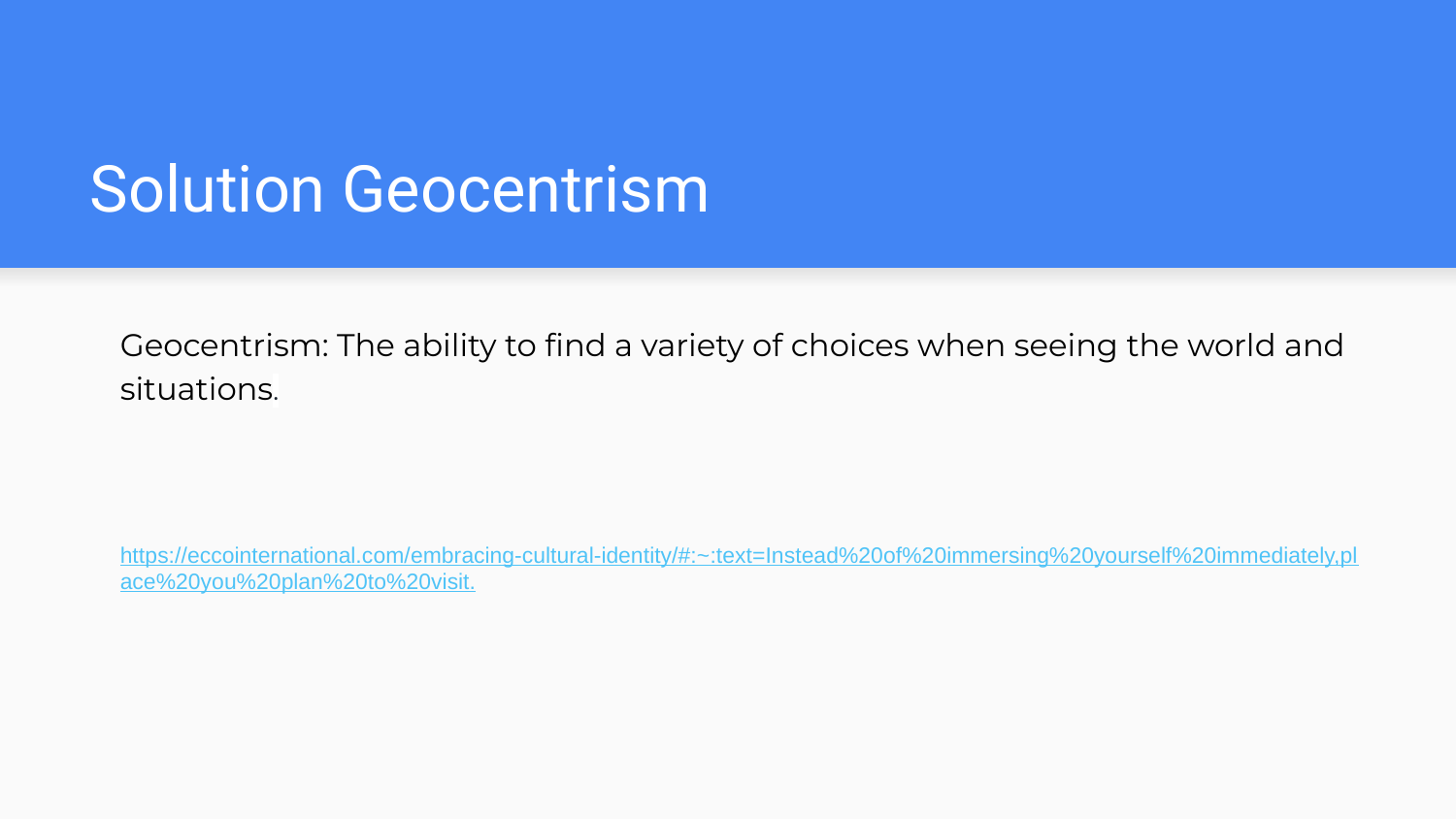

# Solution Geocentrism
Geocentrism: The ability to find a variety of choices when seeing the world and situations.

https://eccointernational.com/embracing-cultural-identity/#:~:text=Instead%20of%20immersing%20yourself%20immediately,place%20you%20plan%20to%20visit.